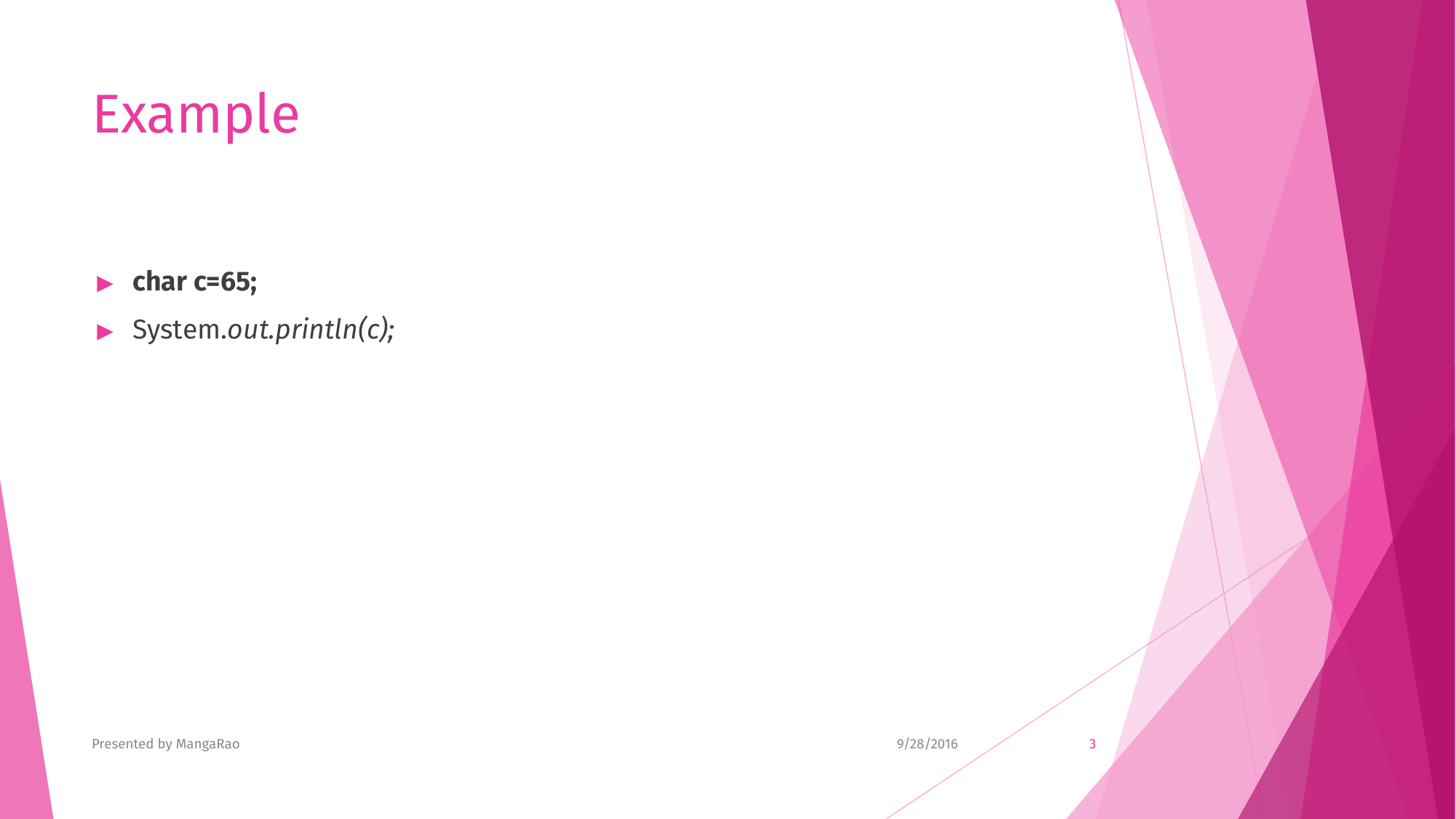

# Example
char c=65;
System.out.println(c);
Presented by MangaRao
9/28/2016
3